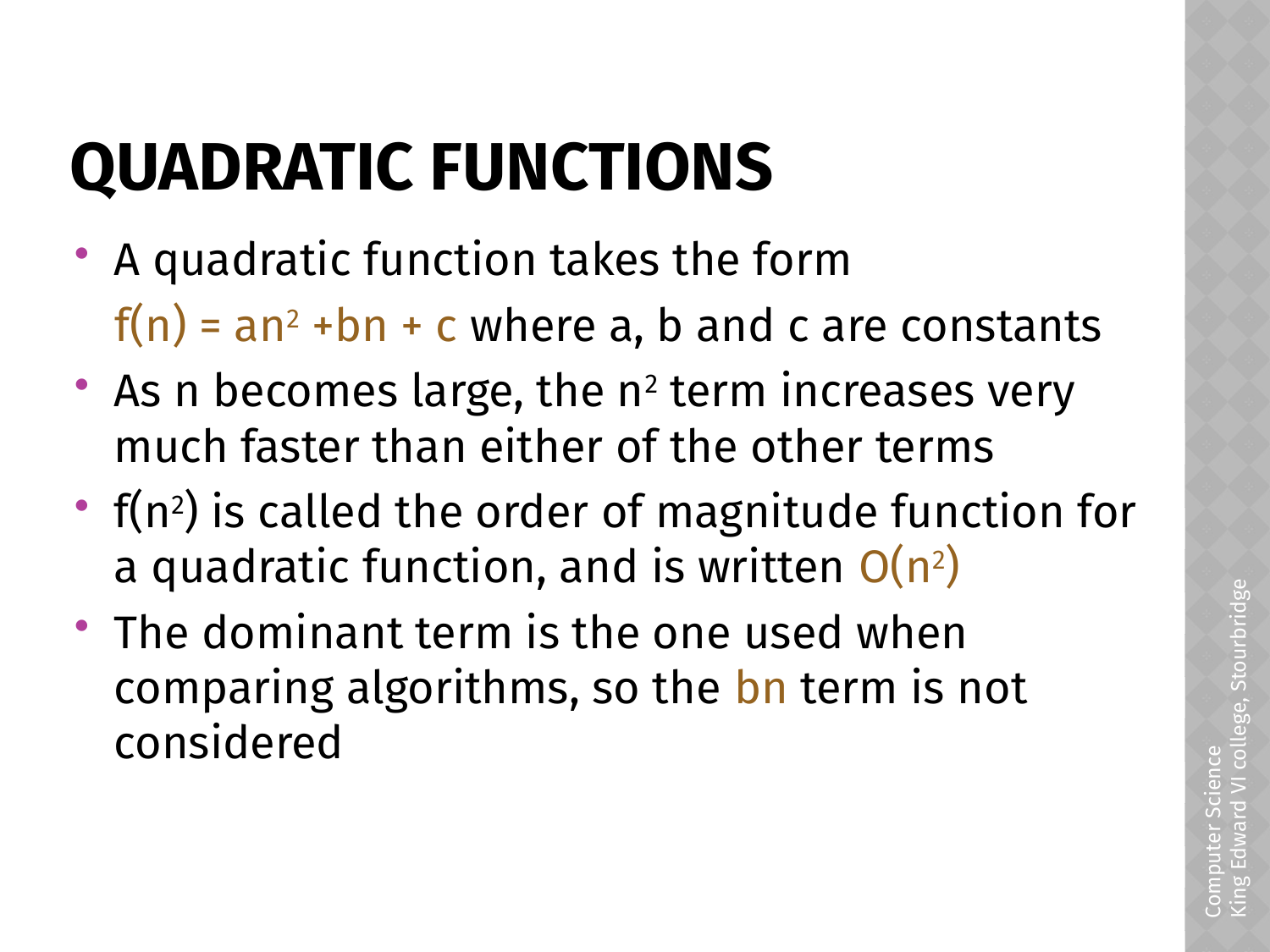

# Quadratic functions
A quadratic function takes the form
f(n) = an2 +bn + c where a, b and c are constants
As n becomes large, the n2 term increases very much faster than either of the other terms
f(n2) is called the order of magnitude function for a quadratic function, and is written O(n2)
The dominant term is the one used when comparing algorithms, so the bn term is not considered